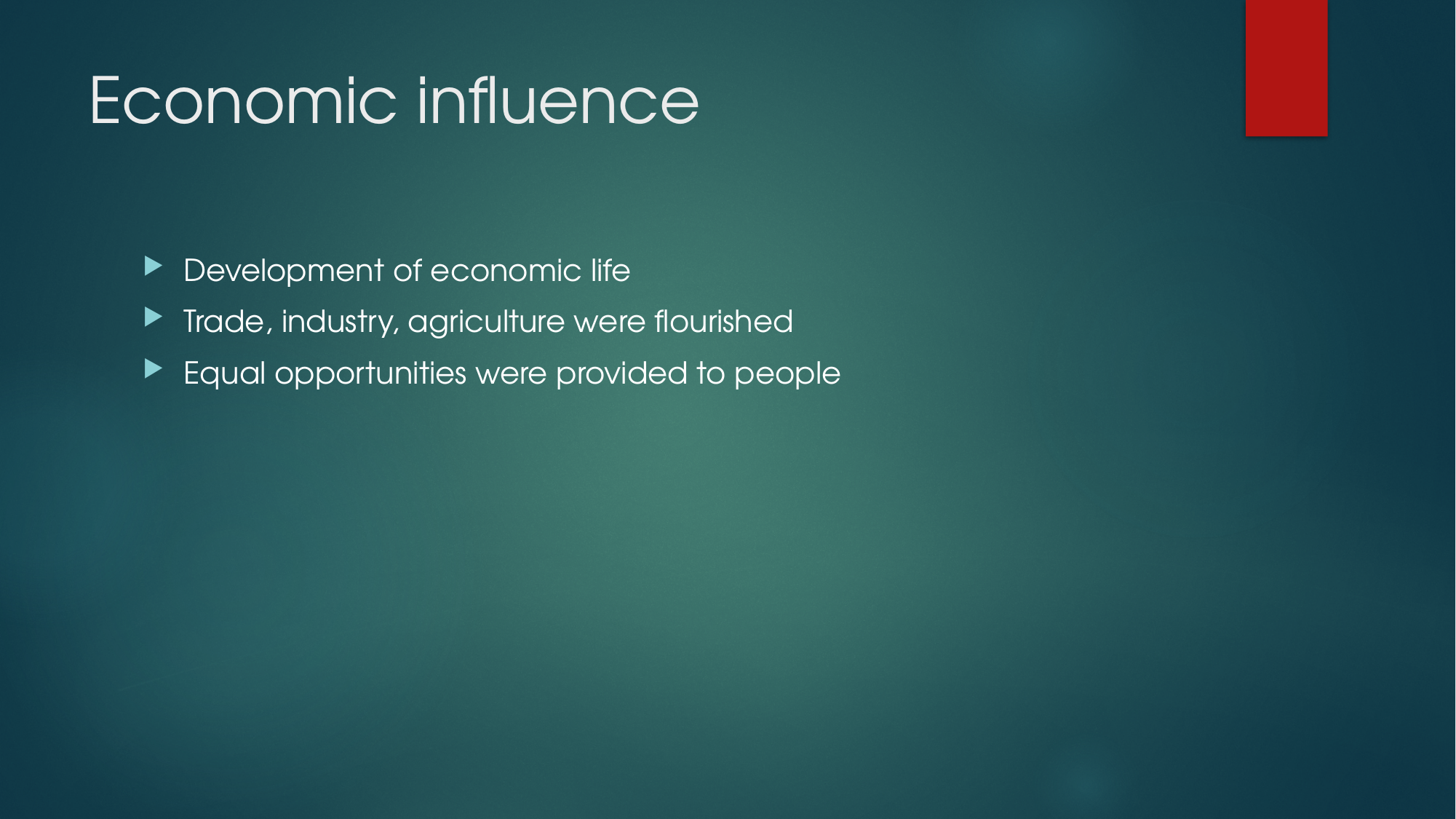

# Economic influence
Development of economic life
Trade, industry, agriculture were flourished
Equal opportunities were provided to people